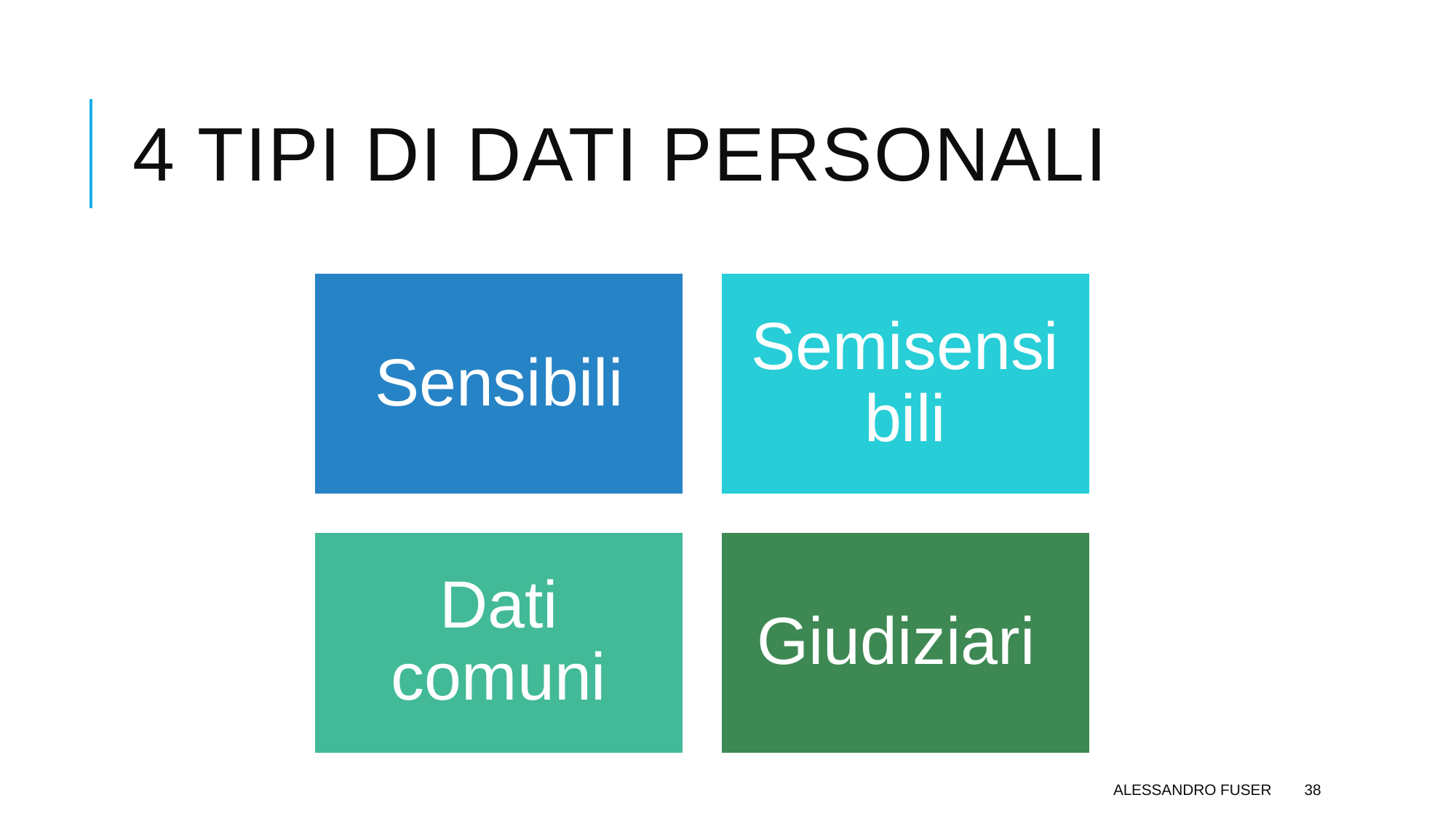

# 4 tipi di dati personali
Sensibili
Semisensibili
Dati comuni
Giudiziari
Alessandro Fuser
38